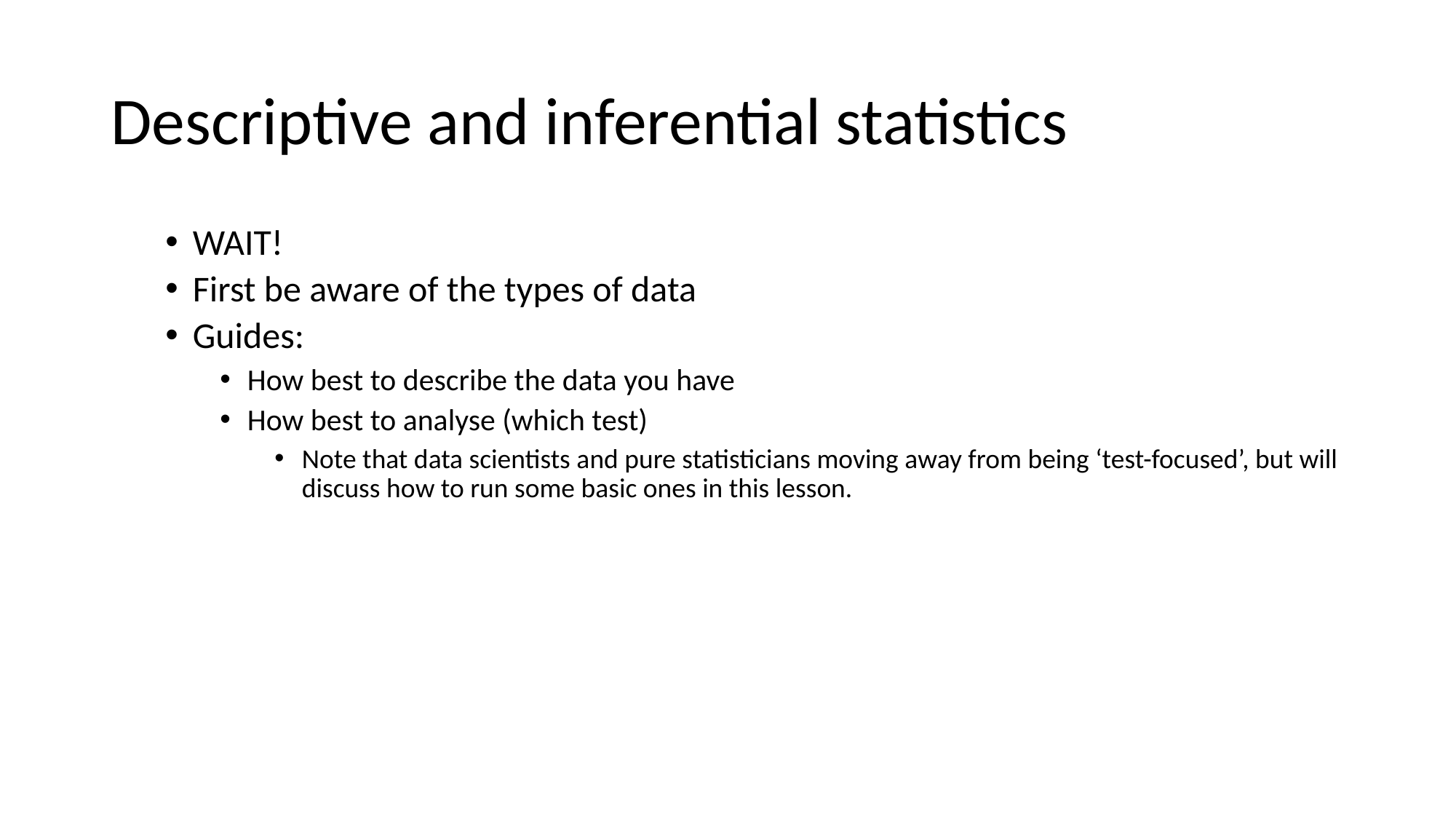

# Descriptive and inferential statistics
WAIT!
First be aware of the types of data
Guides:
How best to describe the data you have
How best to analyse (which test)
Note that data scientists and pure statisticians moving away from being ‘test-focused’, but will discuss how to run some basic ones in this lesson.